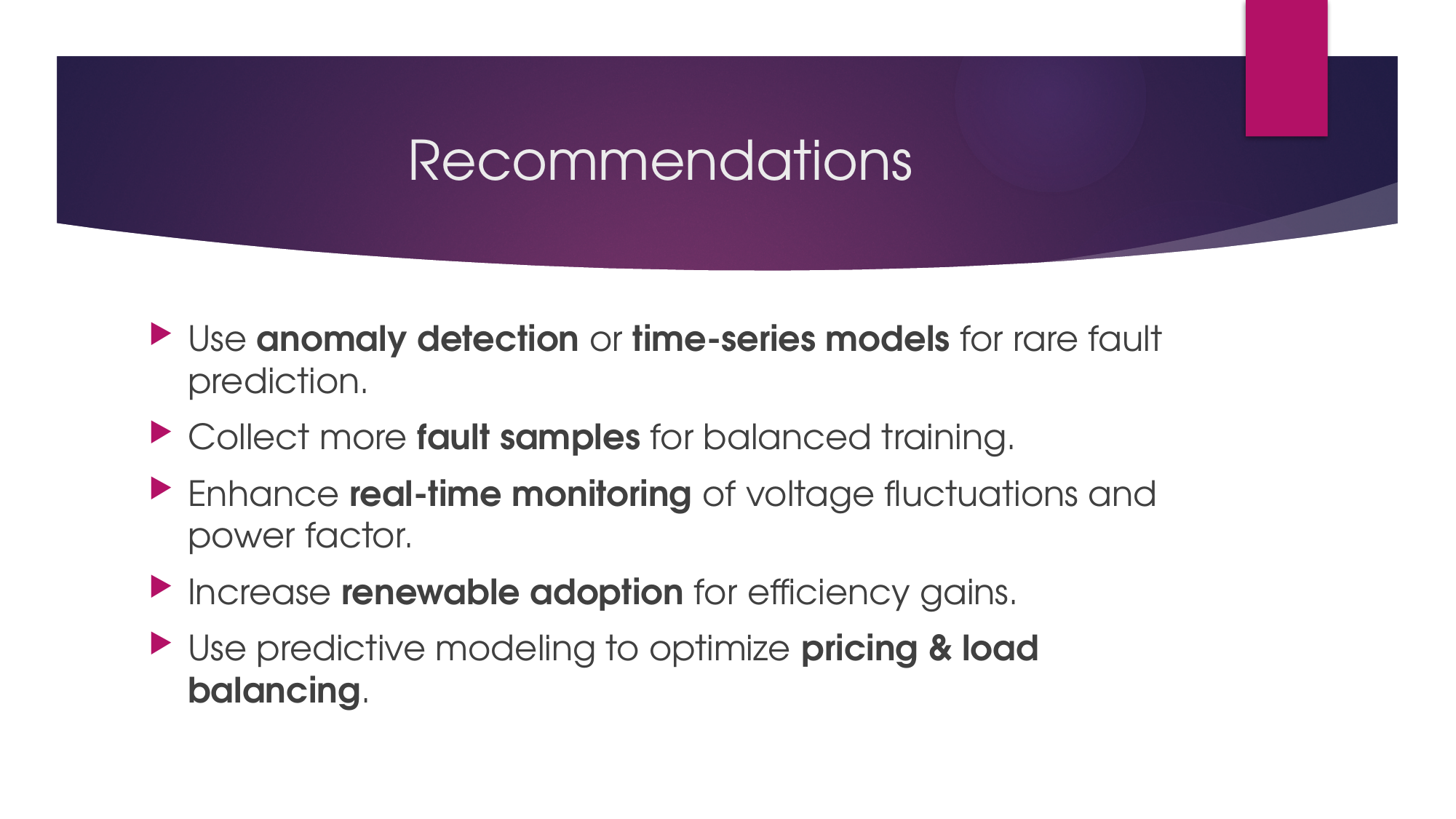

# Recommendations
Use anomaly detection or time-series models for rare fault prediction.
Collect more fault samples for balanced training.
Enhance real-time monitoring of voltage fluctuations and power factor.
Increase renewable adoption for efficiency gains.
Use predictive modeling to optimize pricing & load balancing.